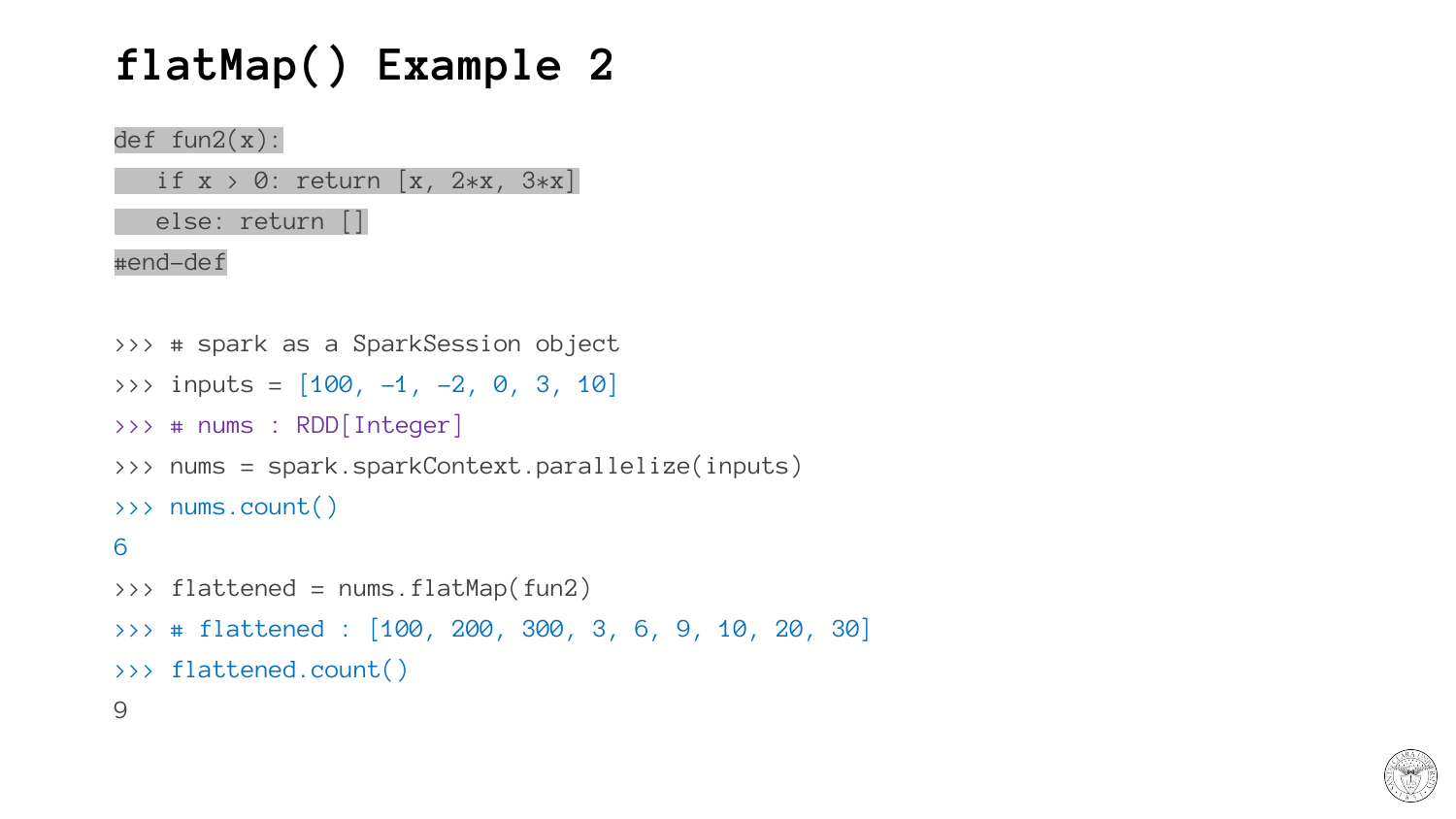

# flatMap() Example 2
def fun2(x):
   if x > 0: return [x, 2*x, 3*x]
   else: return []
#end-def

>>> # spark as a SparkSession object
>>> inputs = [100, -1, -2, 0, 3, 10]
>>> # nums : RDD[Integer]
>>> nums = spark.sparkContext.parallelize(inputs)
>>> nums.count()
6
>>> flattened = nums.flatMap(fun2)
>>> # flattened : [100, 200, 300, 3, 6, 9, 10, 20, 30]
>>> flattened.count()
9